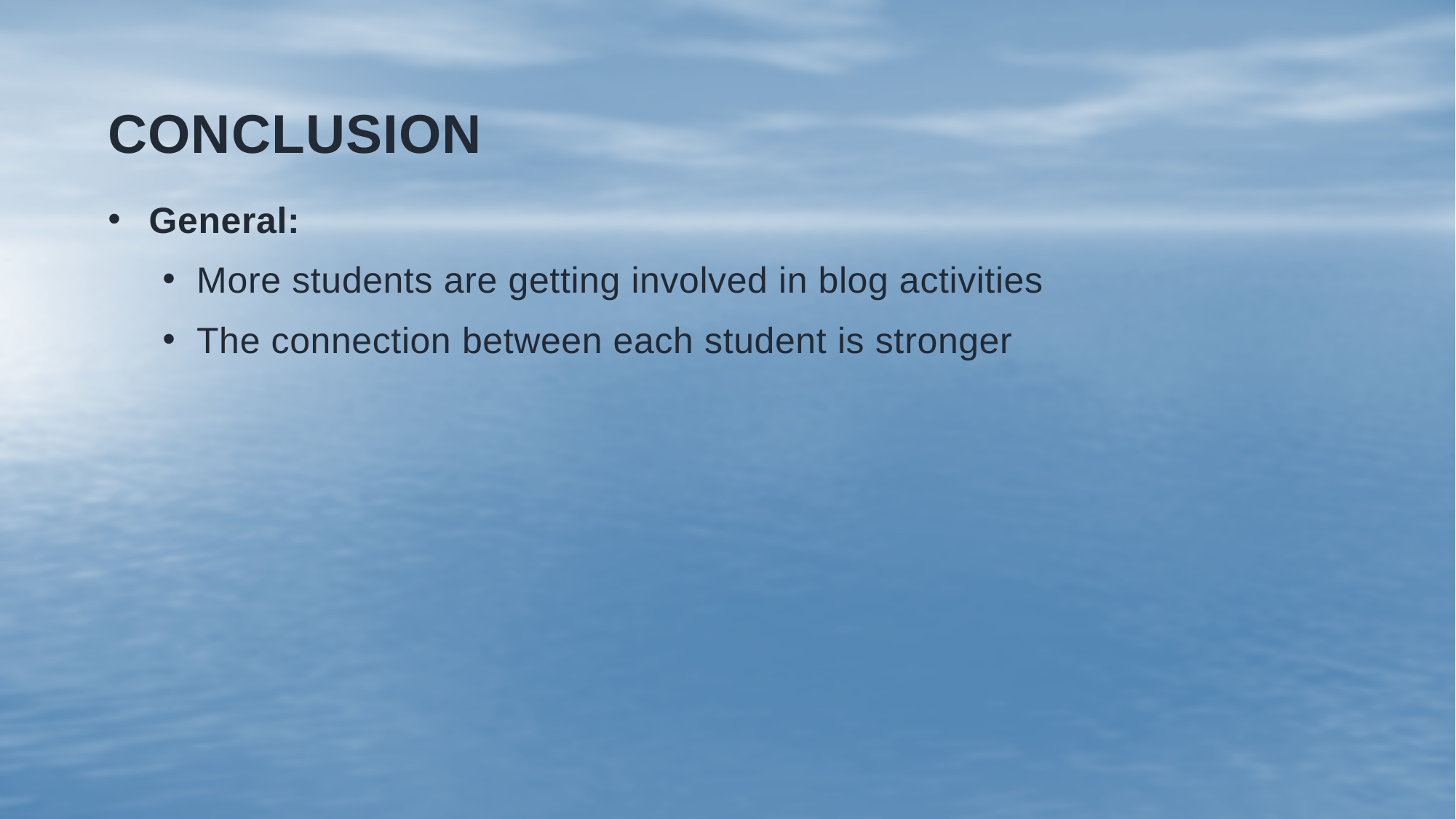

# Conclusion
General:
More students are getting involved in blog activities
The connection between each student is stronger